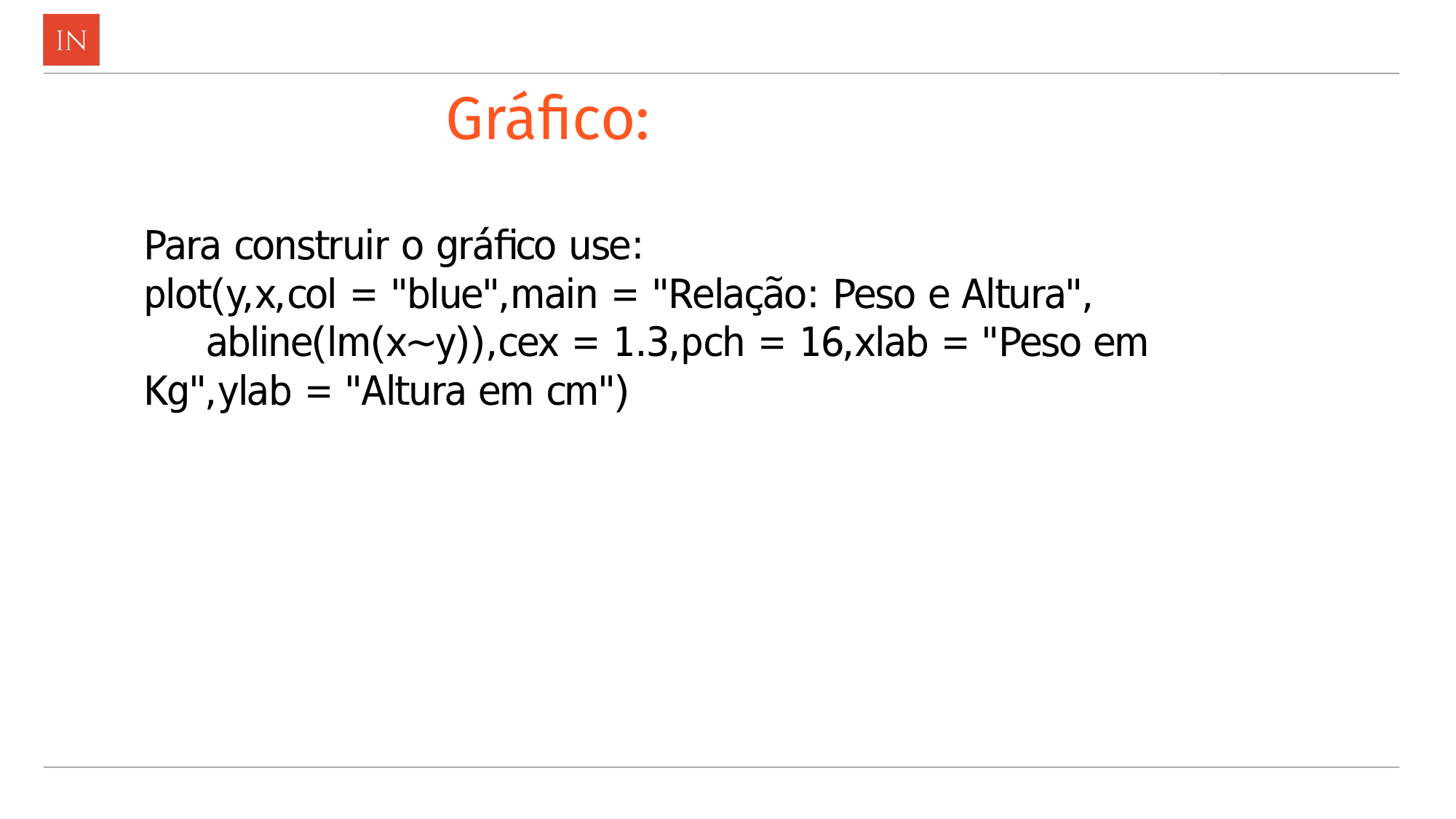

# Gráfico:
Para construir o gráfico use:
plot(y,x,col = "blue",main = "Relação: Peso e Altura",
     abline(lm(x~y)),cex = 1.3,pch = 16,xlab = "Peso em Kg",ylab = "Altura em cm")